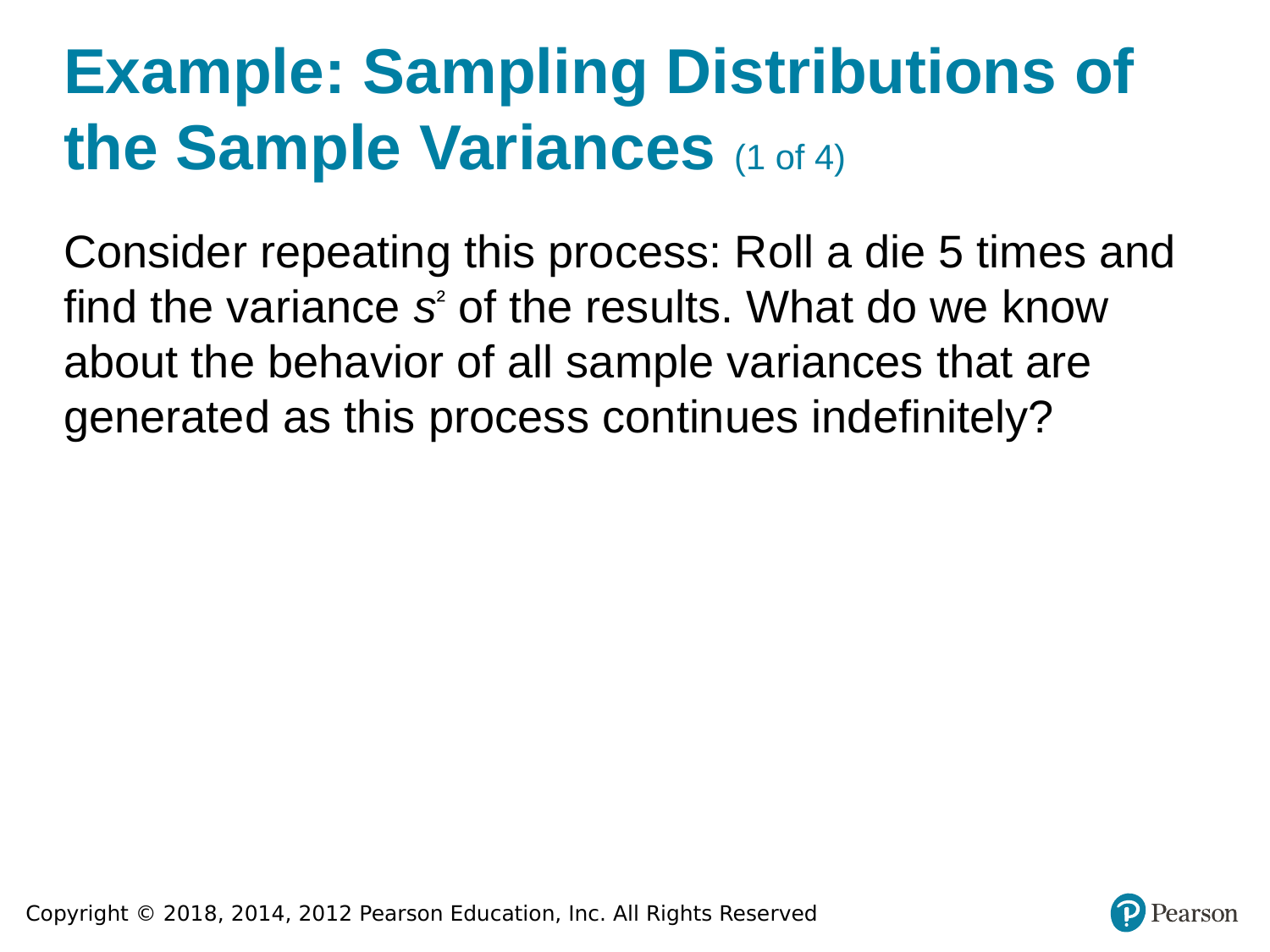

# Example: Sampling Distributions of the Sample Variances (1 of 4)
Consider repeating this process: Roll a die 5 times and find the variance s² of the results. What do we know about the behavior of all sample variances that are generated as this process continues indefinitely?